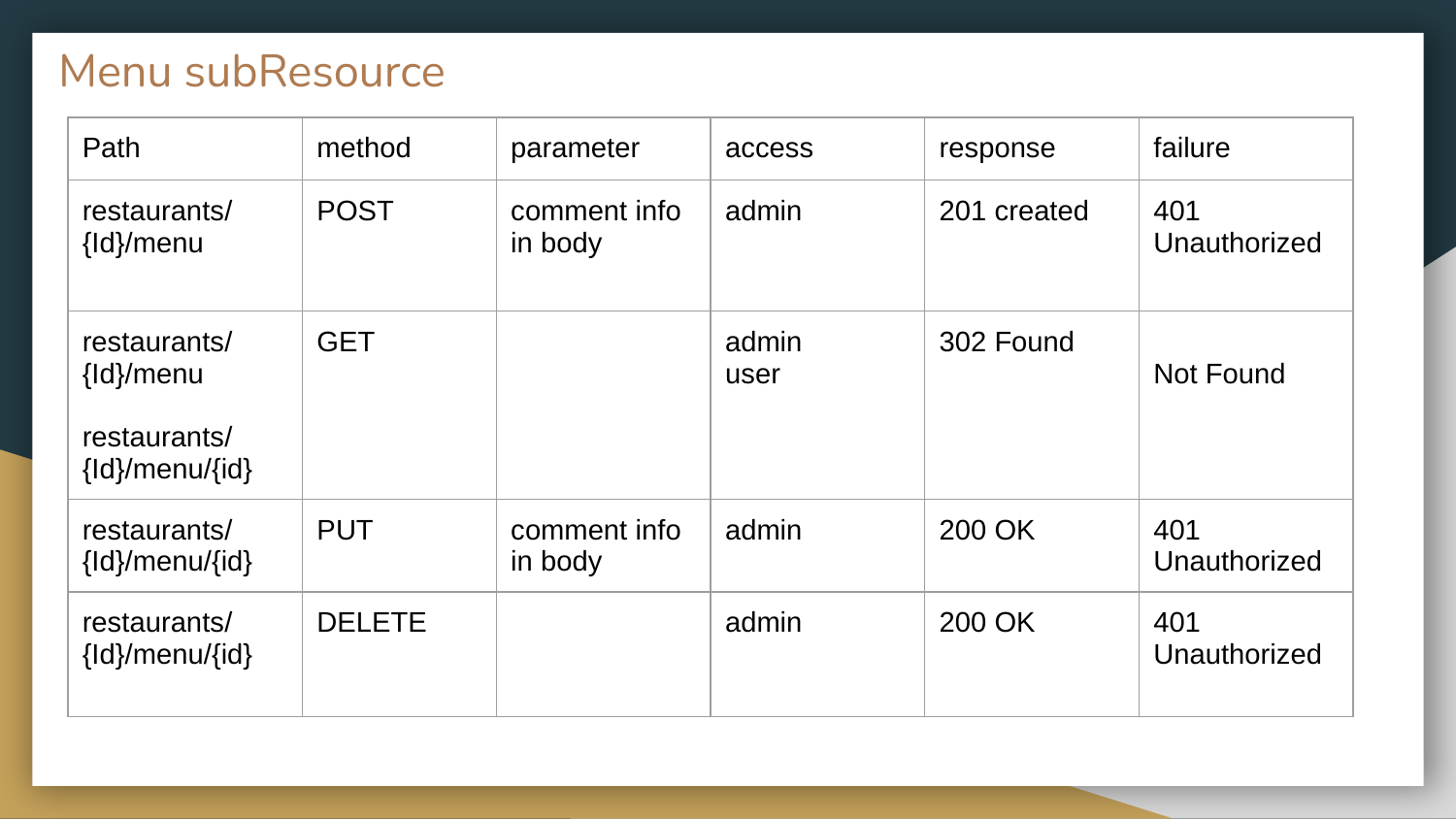

# Menu subResource
| Path | method | parameter | access | response | failure |
| --- | --- | --- | --- | --- | --- |
| restaurants/{Id}/menu | POST | comment info in body | admin | 201 created | 401 Unauthorized |
| restaurants/{Id}/menu restaurants/{Id}/menu/{id} | GET |  | admin user | 302 Found | Not Found |
| restaurants/{Id}/menu/{id} | PUT | comment info in body | admin | 200 OK | 401 Unauthorized |
| restaurants/{Id}/menu/{id} | DELETE |  | admin | 200 OK | 401 Unauthorized |